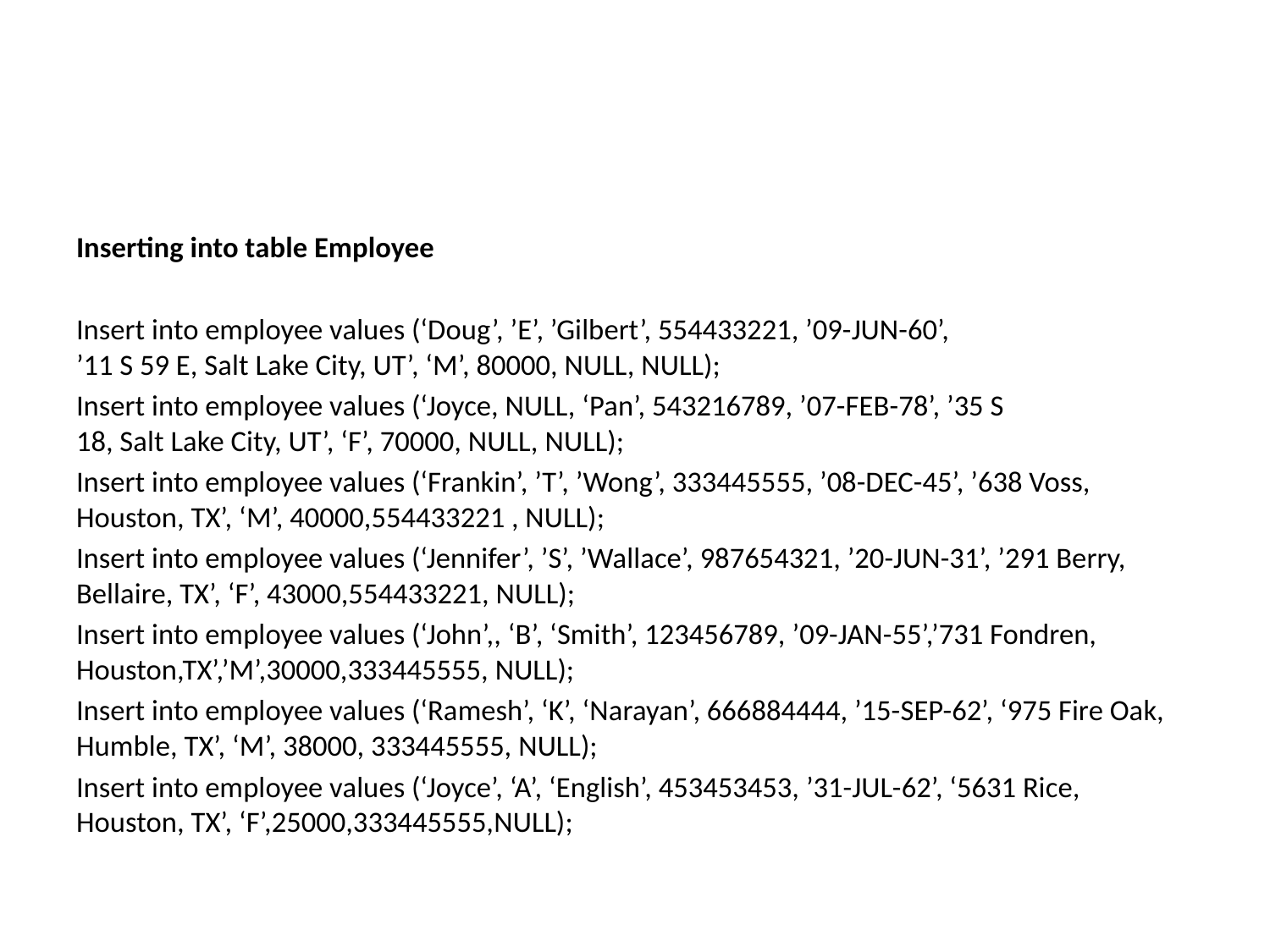

#
Inserting into table Employee

Insert into employee values (‘Doug’, ’E’, ’Gilbert’, 554433221, ’09-JUN-60’, ’11 S 59 E, Salt Lake City, UT’, ‘M’, 80000, NULL, NULL);
Insert into employee values (‘Joyce, NULL, ‘Pan’, 543216789, ’07-FEB-78’, ’35 S 18, Salt Lake City, UT’, ‘F’, 70000, NULL, NULL);
Insert into employee values (‘Frankin’, ’T’, ’Wong’, 333445555, ’08-DEC-45’, ’638 Voss, Houston, TX’, ‘M’, 40000,554433221 , NULL);
Insert into employee values (‘Jennifer’, ’S’, ’Wallace’, 987654321, ’20-JUN-31’, ’291 Berry, Bellaire, TX’, ‘F’, 43000,554433221, NULL);
Insert into employee values (‘John’,, ‘B’, ‘Smith’, 123456789, ’09-JAN-55’,’731 Fondren, Houston,TX’,’M’,30000,333445555, NULL);
Insert into employee values (‘Ramesh’, ‘K’, ‘Narayan’, 666884444, ’15-SEP-62’, ‘975 Fire Oak, Humble, TX’, ‘M’, 38000, 333445555, NULL);
Insert into employee values (‘Joyce’, ‘A’, ‘English’, 453453453, ’31-JUL-62’, ‘5631 Rice, Houston, TX’, ‘F’,25000,333445555,NULL);